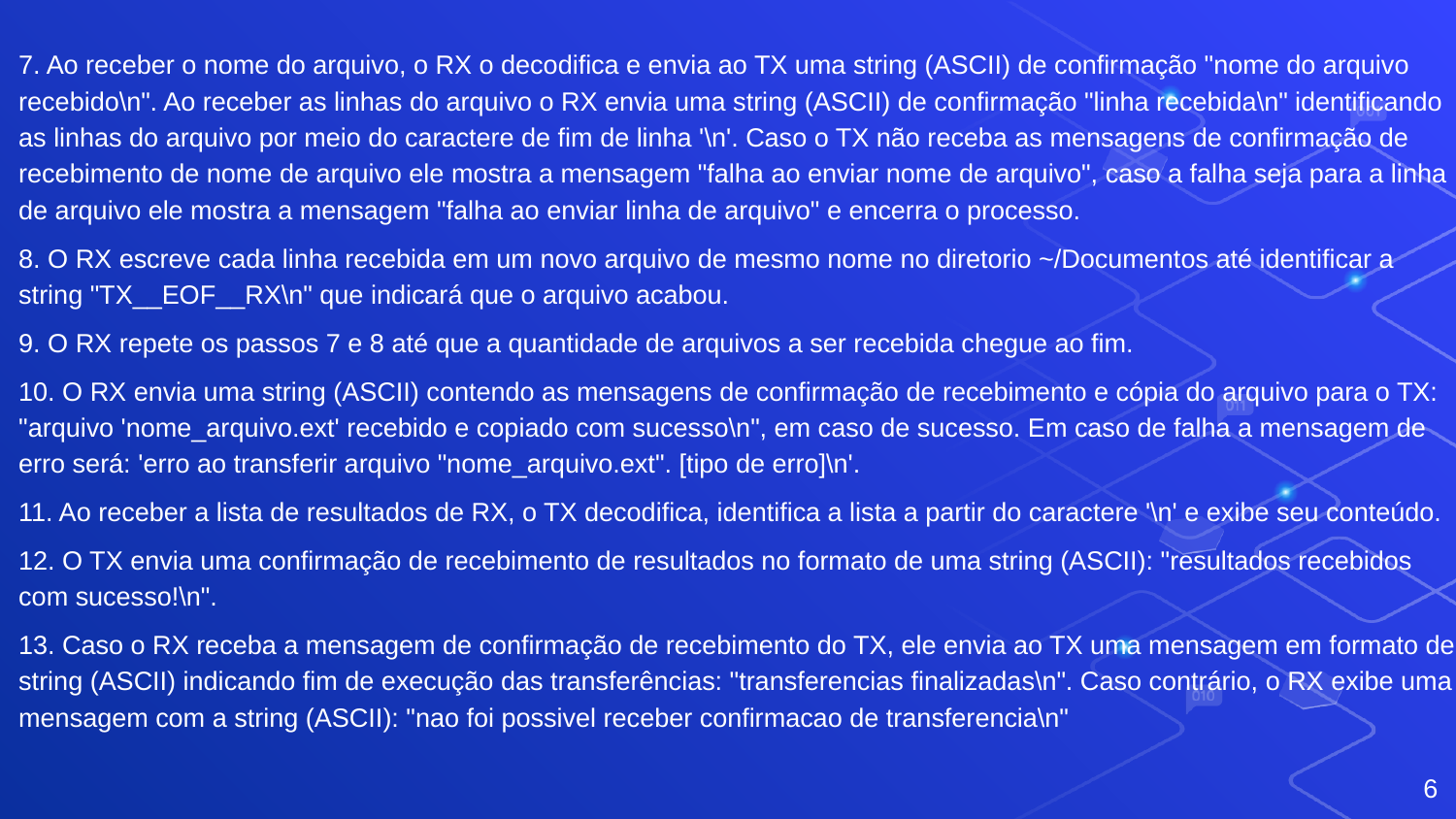

7. Ao receber o nome do arquivo, o RX o decodifica e envia ao TX uma string (ASCII) de confirmação "nome do arquivo recebido\n". Ao receber as linhas do arquivo o RX envia uma string (ASCII) de confirmação "linha recebida\n" identificando as linhas do arquivo por meio do caractere de fim de linha '\n'. Caso o TX não receba as mensagens de confirmação de recebimento de nome de arquivo ele mostra a mensagem "falha ao enviar nome de arquivo", caso a falha seja para a linha de arquivo ele mostra a mensagem "falha ao enviar linha de arquivo" e encerra o processo.
8. O RX escreve cada linha recebida em um novo arquivo de mesmo nome no diretorio ~/Documentos até identificar a string "TX__EOF__RX\n" que indicará que o arquivo acabou.
9. O RX repete os passos 7 e 8 até que a quantidade de arquivos a ser recebida chegue ao fim.
10. O RX envia uma string (ASCII) contendo as mensagens de confirmação de recebimento e cópia do arquivo para o TX: "arquivo 'nome_arquivo.ext' recebido e copiado com sucesso\n", em caso de sucesso. Em caso de falha a mensagem de erro será: 'erro ao transferir arquivo "nome_arquivo.ext". [tipo de erro]\n'.
11. Ao receber a lista de resultados de RX, o TX decodifica, identifica a lista a partir do caractere '\n' e exibe seu conteúdo.
12. O TX envia uma confirmação de recebimento de resultados no formato de uma string (ASCII): "resultados recebidos com sucesso!\n".
13. Caso o RX receba a mensagem de confirmação de recebimento do TX, ele envia ao TX uma mensagem em formato de string (ASCII) indicando fim de execução das transferências: "transferencias finalizadas\n". Caso contrário, o RX exibe uma mensagem com a string (ASCII): "nao foi possivel receber confirmacao de transferencia\n"

6